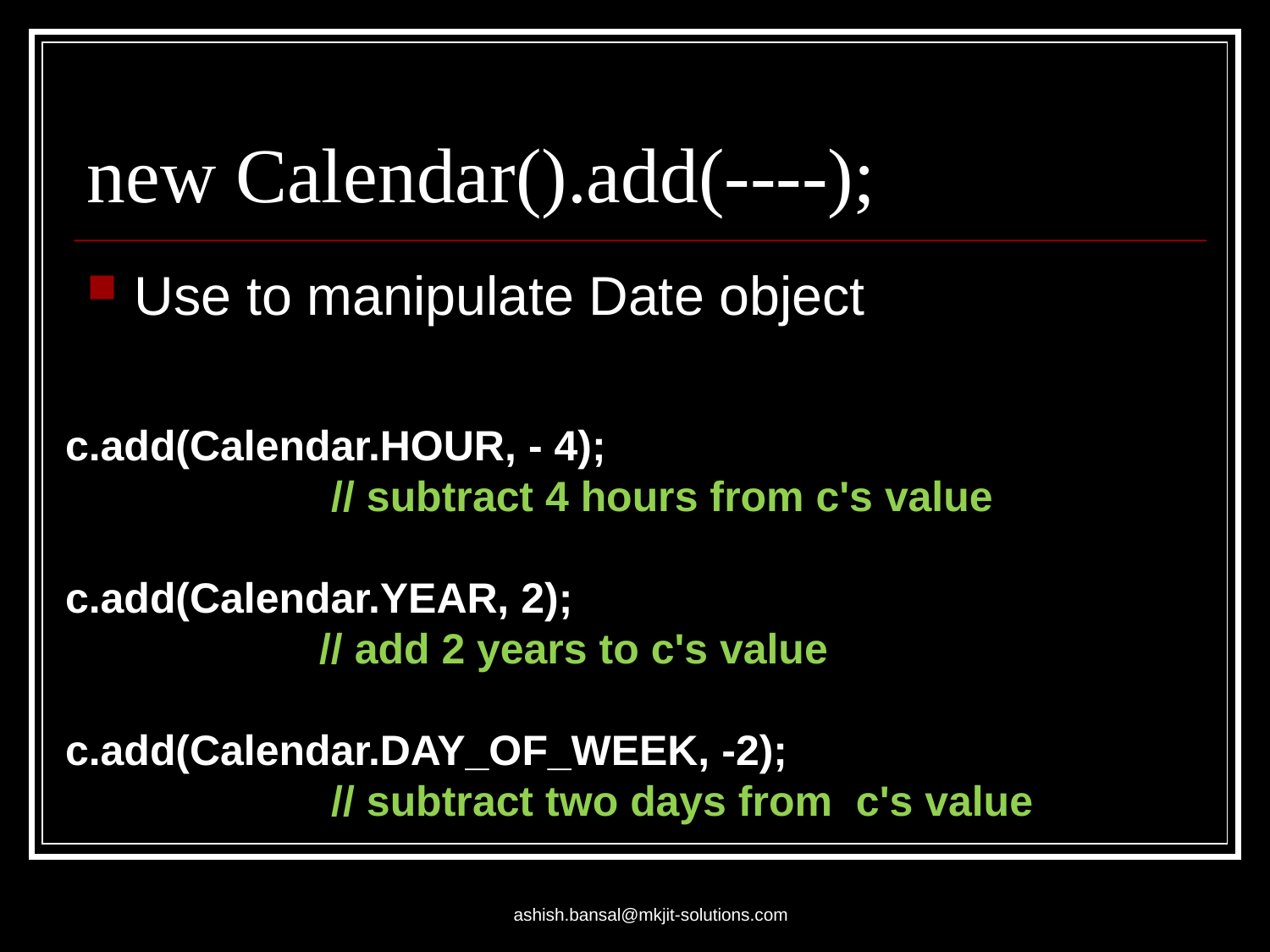

# new Calendar().add(----);
Use to manipulate Date object
c.add(Calendar.HOUR, - 4);
		 // subtract 4 hours from c's value
c.add(Calendar.YEAR, 2);
		// add 2 years to c's value
c.add(Calendar.DAY_OF_WEEK, -2);
		 // subtract two days from  c's value
ashish.bansal@mkjit-solutions.com